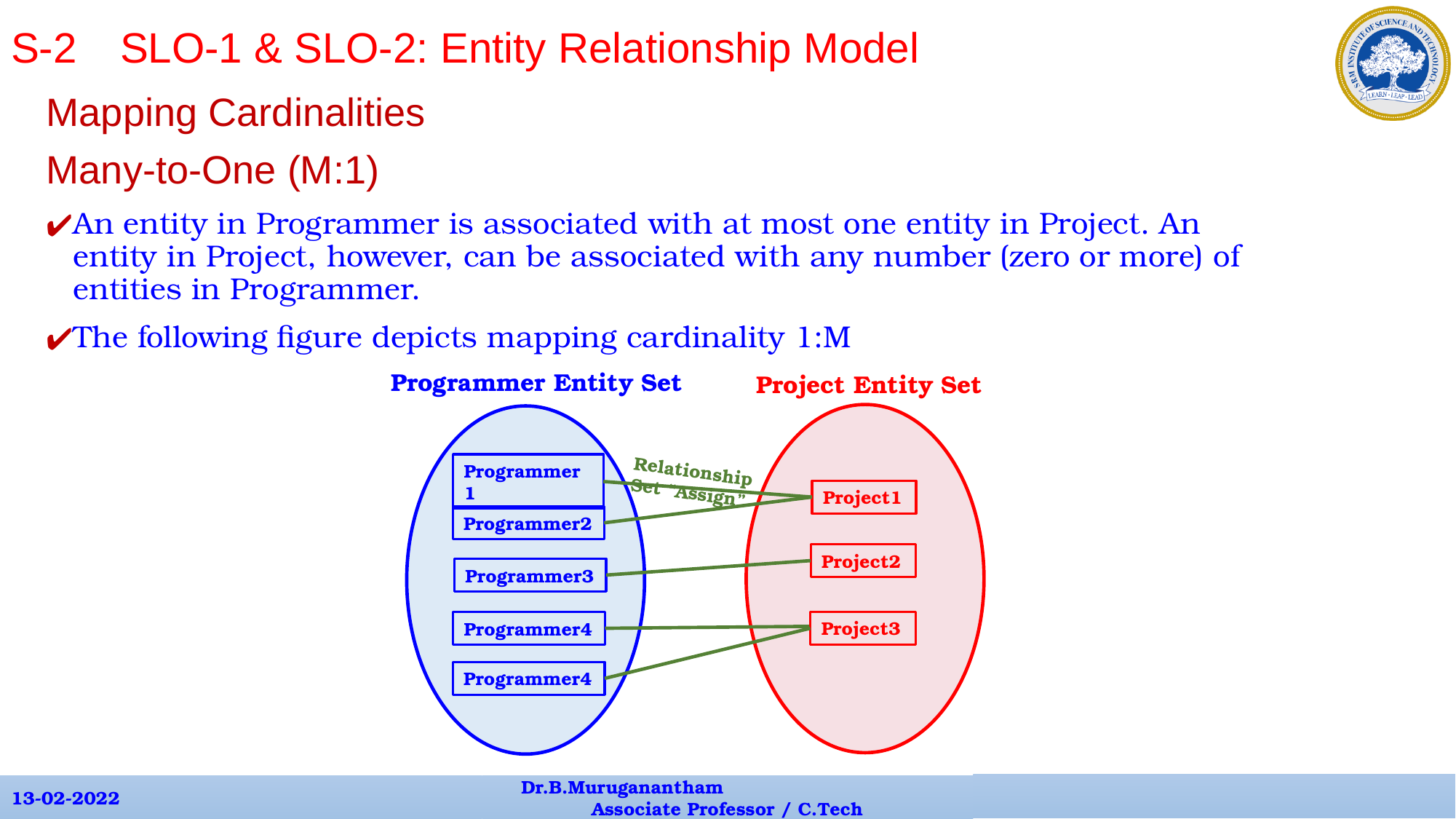

S-2 	SLO-1 & SLO-2: Entity Relationship Model

Mapping Cardinalities
Many-to-One (M:1)
An entity in Programmer is associated with at most one entity in Project. An entity in Project, however, can be associated with any number (zero or more) of entities in Programmer.
The following figure depicts mapping cardinality 1:M

Programmer Entity Set
Project Entity Set

Programmer1
Relationship Set “Assign”
Project1
Programmer2
Project2
Programmer3
Project3
Programmer4
Programmer4
36
13-02-2022
Dr.B.Muruganantham                                   Associate Professor / C.Tech